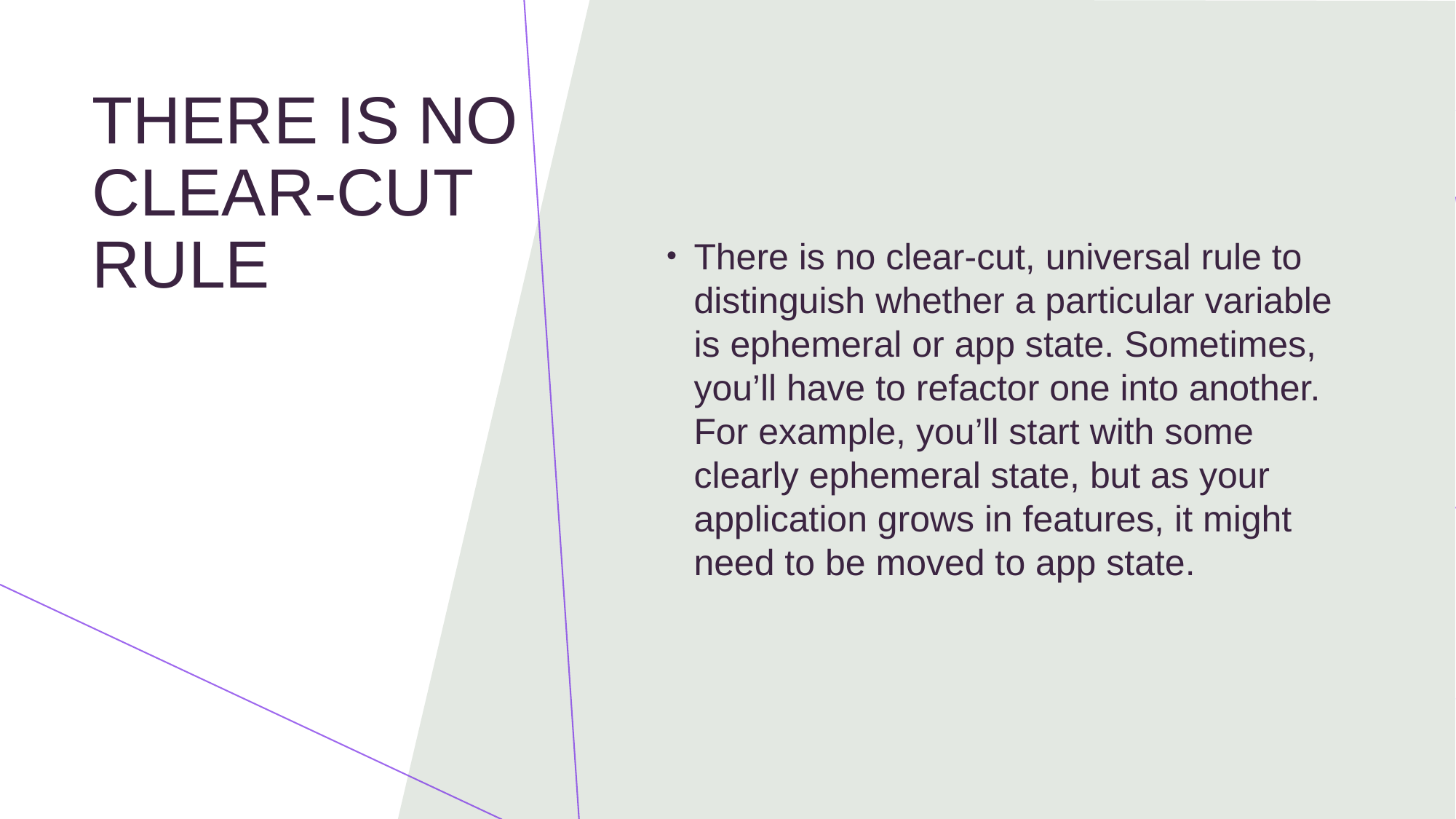

There is no clear-cut, universal rule to distinguish whether a particular variable is ephemeral or app state. Sometimes, you’ll have to refactor one into another. For example, you’ll start with some clearly ephemeral state, but as your application grows in features, it might need to be moved to app state.
# There is no clear-cut rule